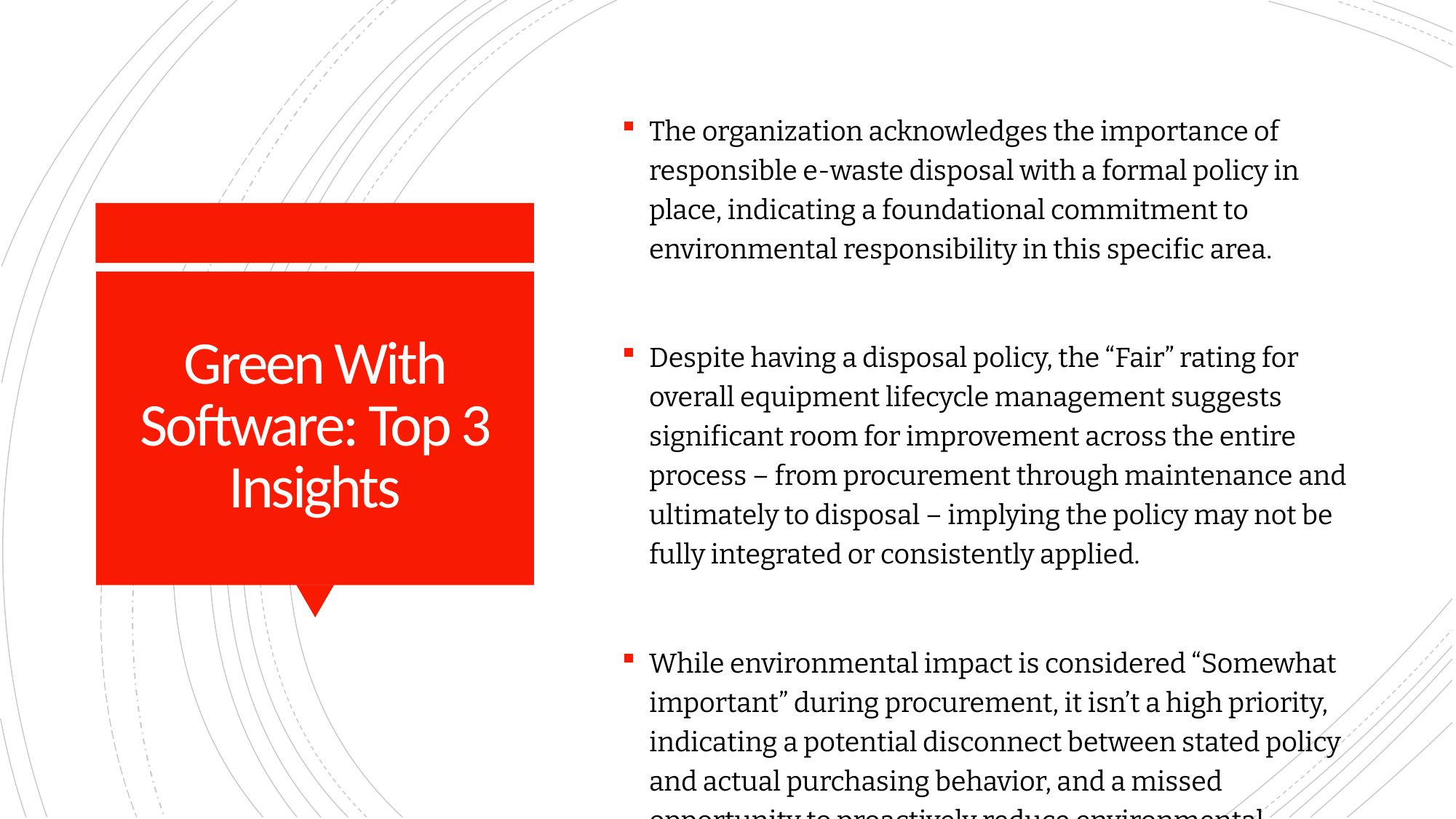

The organization acknowledges the importance of responsible e-waste disposal with a formal policy in place, indicating a foundational commitment to environmental responsibility in this specific area.

Despite having a disposal policy, the “Fair” rating for overall equipment lifecycle management suggests significant room for improvement across the entire process – from procurement through maintenance and ultimately to disposal – implying the policy may not be fully integrated or consistently applied.

While environmental impact is considered “Somewhat important” during procurement, it isn’t a high priority, indicating a potential disconnect between stated policy and actual purchasing behavior, and a missed opportunity to proactively reduce environmental impact throughout the lifecycle.
# Green With Software: Top 3 Insights